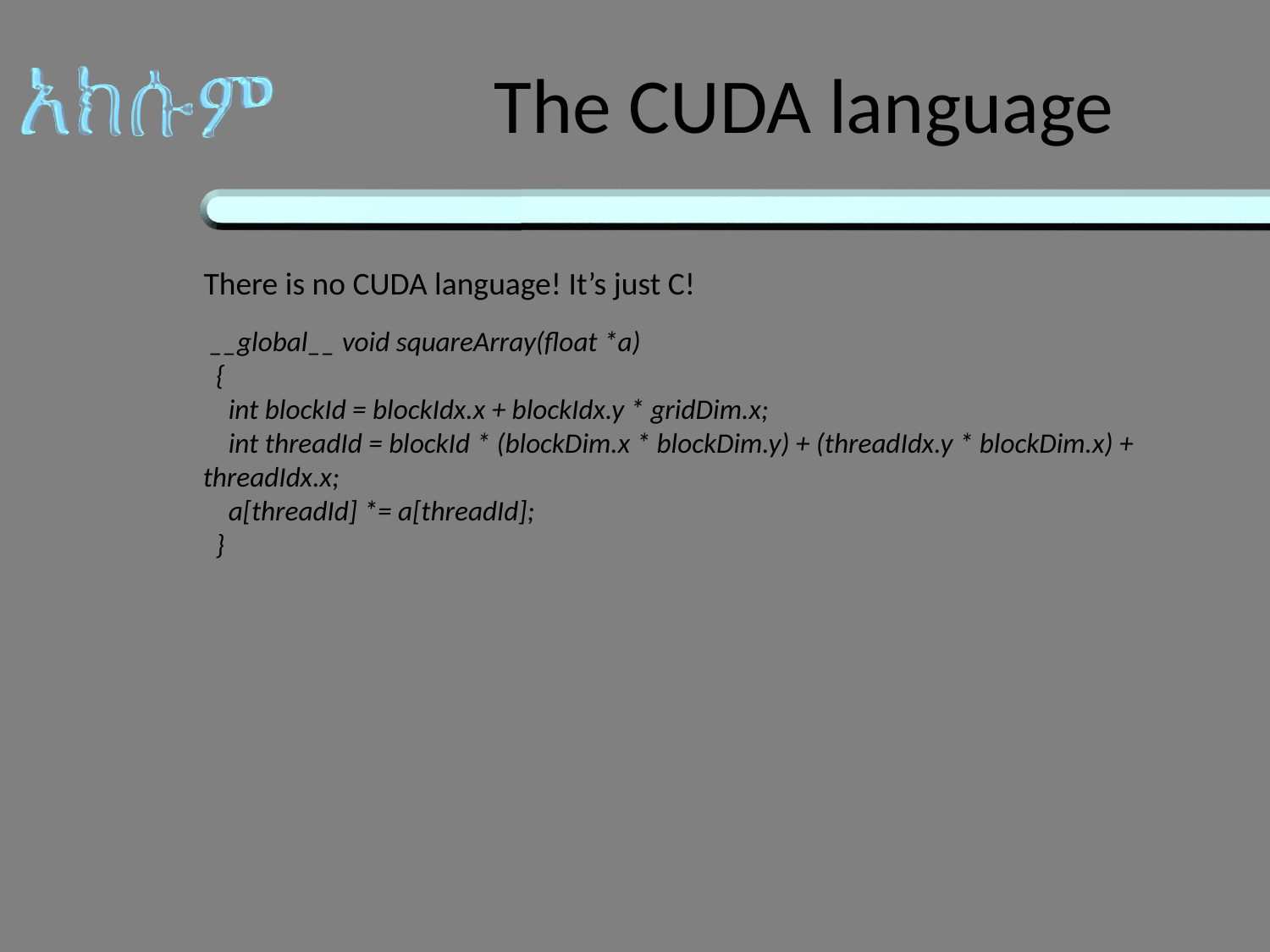

# The CUDA language
There is no CUDA language! It’s just C!
 __global__ void squareArray(float *a)
  {
    int blockId = blockIdx.x + blockIdx.y * gridDim.x;
    int threadId = blockId * (blockDim.x * blockDim.y) + (threadIdx.y * blockDim.x) + threadIdx.x;
    a[threadId] *= a[threadId];
  }